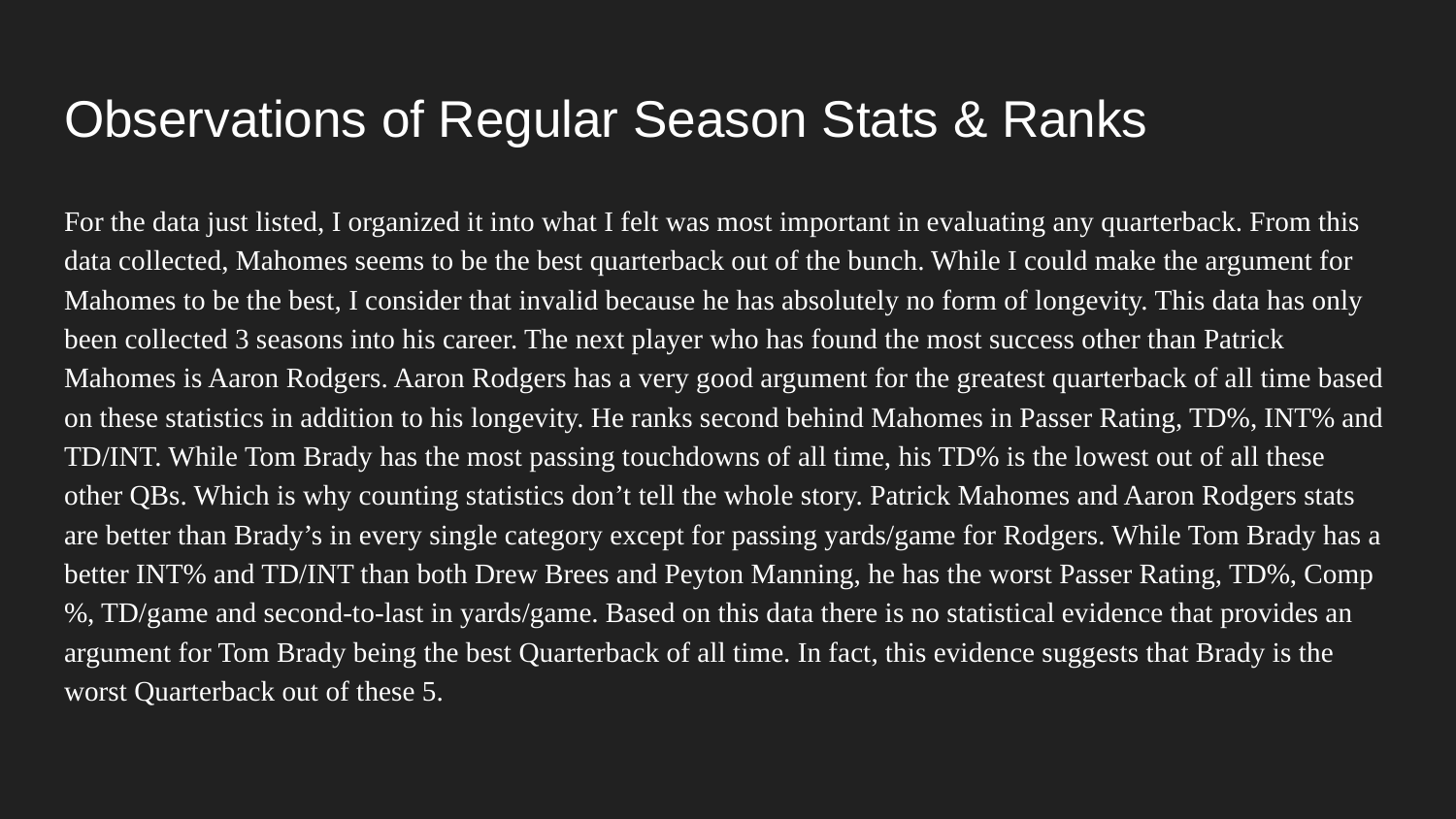

# Observations of Regular Season Stats & Ranks
For the data just listed, I organized it into what I felt was most important in evaluating any quarterback. From this data collected, Mahomes seems to be the best quarterback out of the bunch. While I could make the argument for Mahomes to be the best, I consider that invalid because he has absolutely no form of longevity. This data has only been collected 3 seasons into his career. The next player who has found the most success other than Patrick Mahomes is Aaron Rodgers. Aaron Rodgers has a very good argument for the greatest quarterback of all time based on these statistics in addition to his longevity. He ranks second behind Mahomes in Passer Rating, TD%, INT% and TD/INT. While Tom Brady has the most passing touchdowns of all time, his TD% is the lowest out of all these other QBs. Which is why counting statistics don’t tell the whole story. Patrick Mahomes and Aaron Rodgers stats are better than Brady’s in every single category except for passing yards/game for Rodgers. While Tom Brady has a better INT% and TD/INT than both Drew Brees and Peyton Manning, he has the worst Passer Rating, TD%, Comp%, TD/game and second-to-last in yards/game. Based on this data there is no statistical evidence that provides an argument for Tom Brady being the best Quarterback of all time. In fact, this evidence suggests that Brady is the worst Quarterback out of these 5.